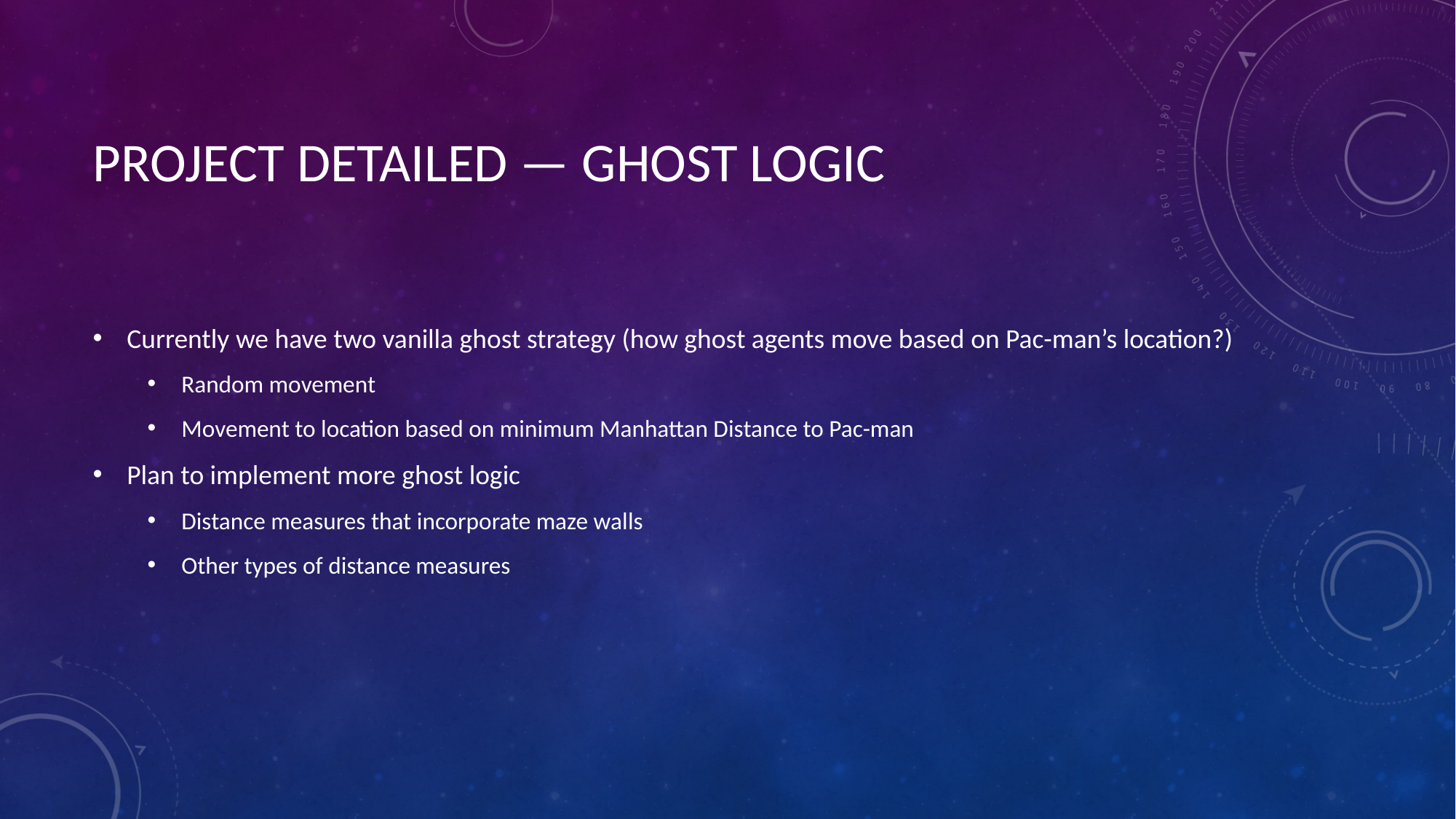

# Project DETAILED — Ghost logic
Currently we have two vanilla ghost strategy (how ghost agents move based on Pac-man’s location?)
Random movement
Movement to location based on minimum Manhattan Distance to Pac-man
Plan to implement more ghost logic
Distance measures that incorporate maze walls
Other types of distance measures